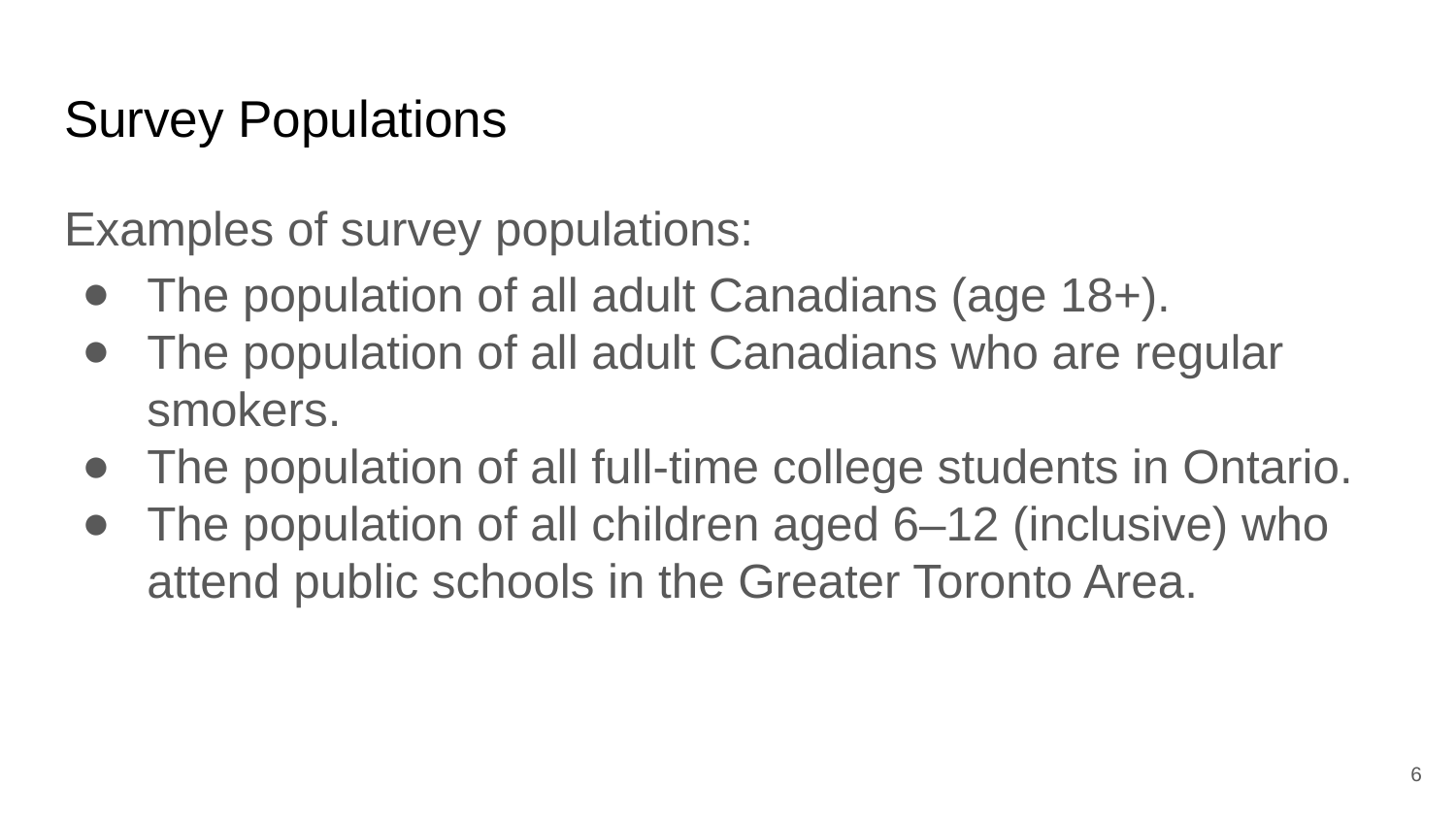

# Survey Populations
Examples of survey populations:
The population of all adult Canadians (age 18+).
The population of all adult Canadians who are regular smokers.
The population of all full-time college students in Ontario.
The population of all children aged 6–12 (inclusive) who attend public schools in the Greater Toronto Area.

6